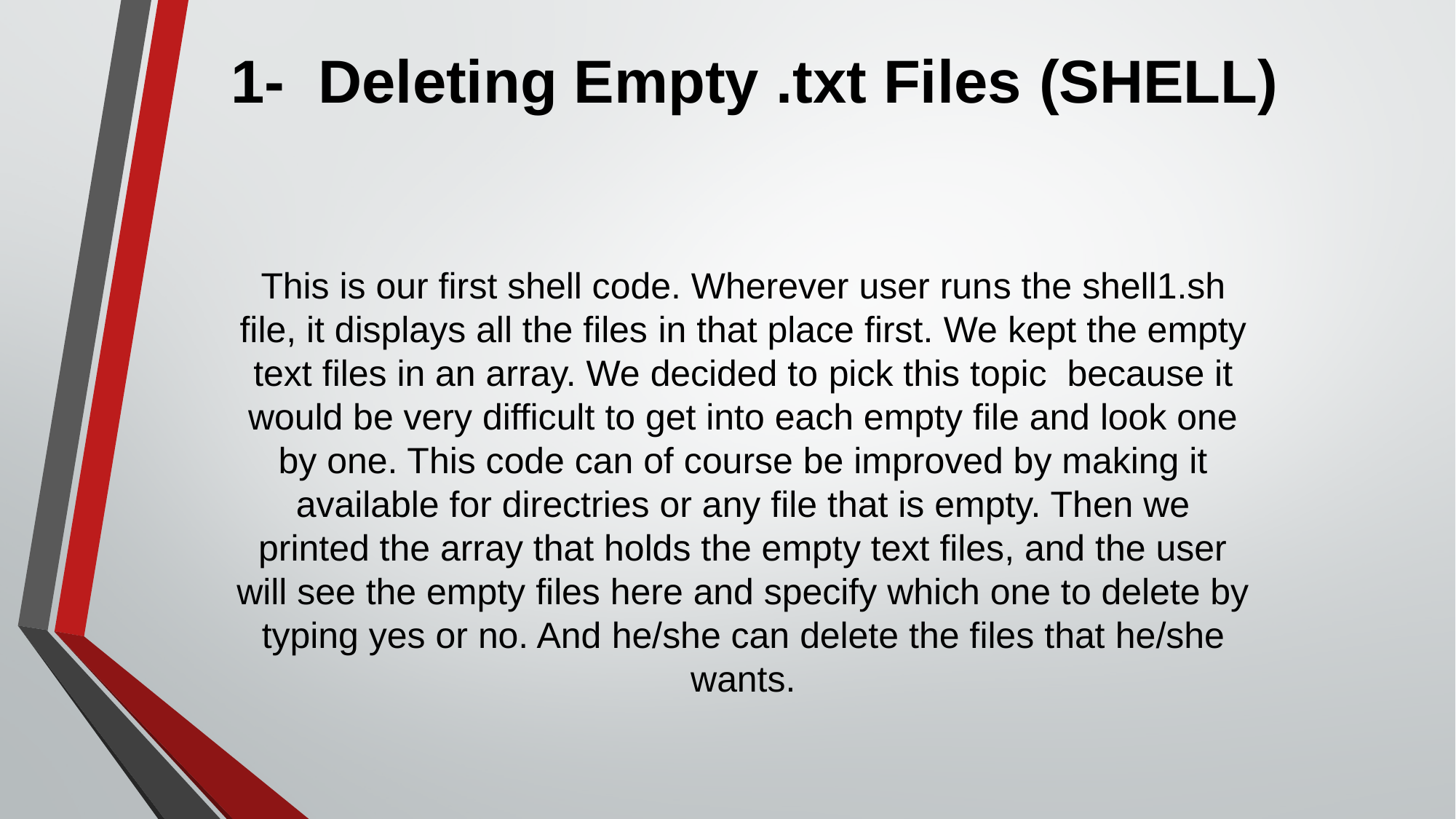

# 1-  Deleting Empty .txt Files (SHELL)
This is our first shell code. Wherever user runs the shell1.sh file, it displays all the files in that place first. We kept the empty text files in an array. We decided to pick this topic  because it would be very difficult to get into each empty file and look one by one. This code can of course be improved by making it available for directries or any file that is empty. Then we printed the array that holds the empty text files, and the user will see the empty files here and specify which one to delete by typing yes or no. And he/she can delete the files that he/she wants.